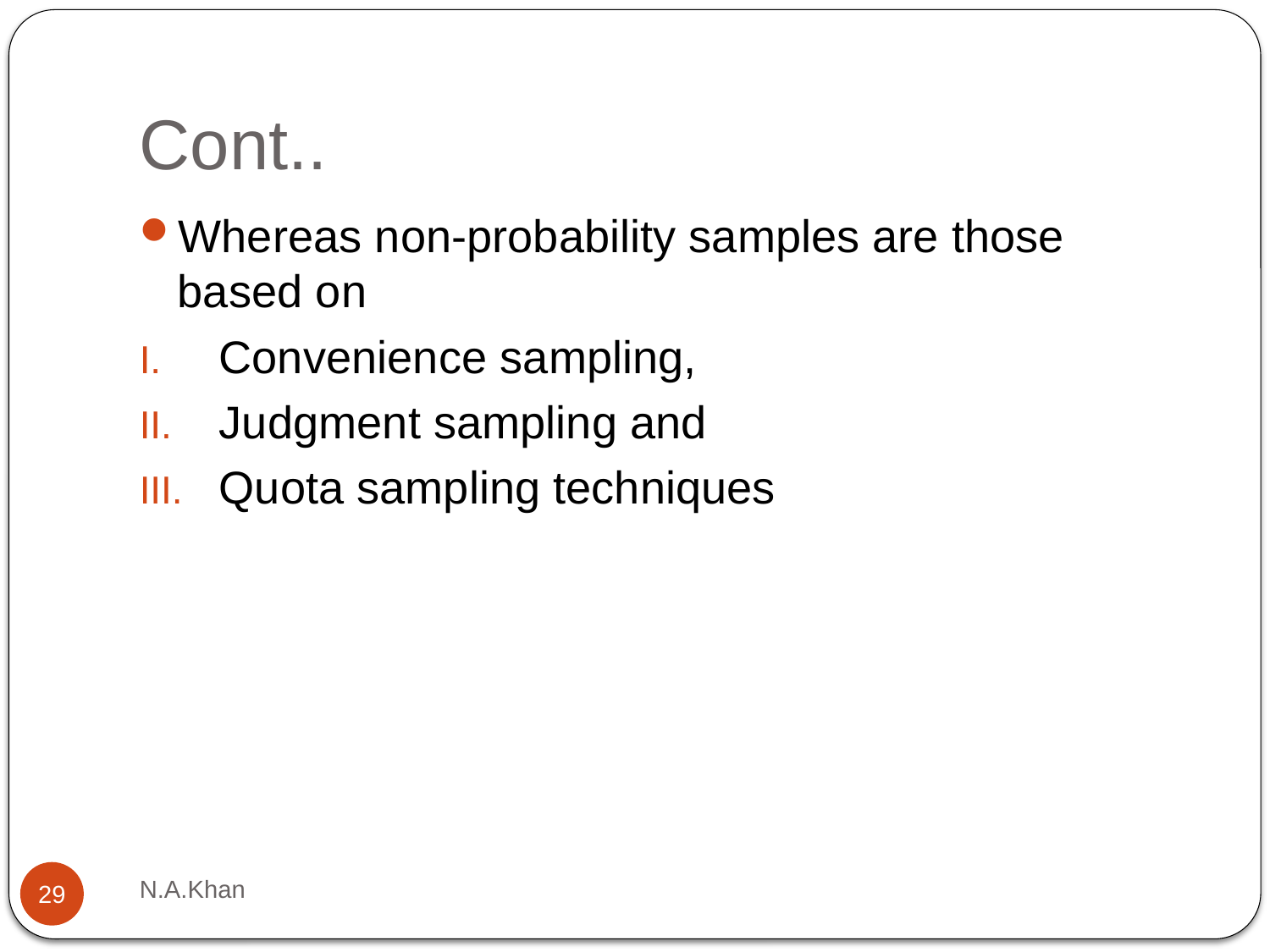

# Cont..
Whereas non-probability samples are those based on
Convenience sampling,
Judgment sampling and
Quota sampling techniques
N.A.Khan
29